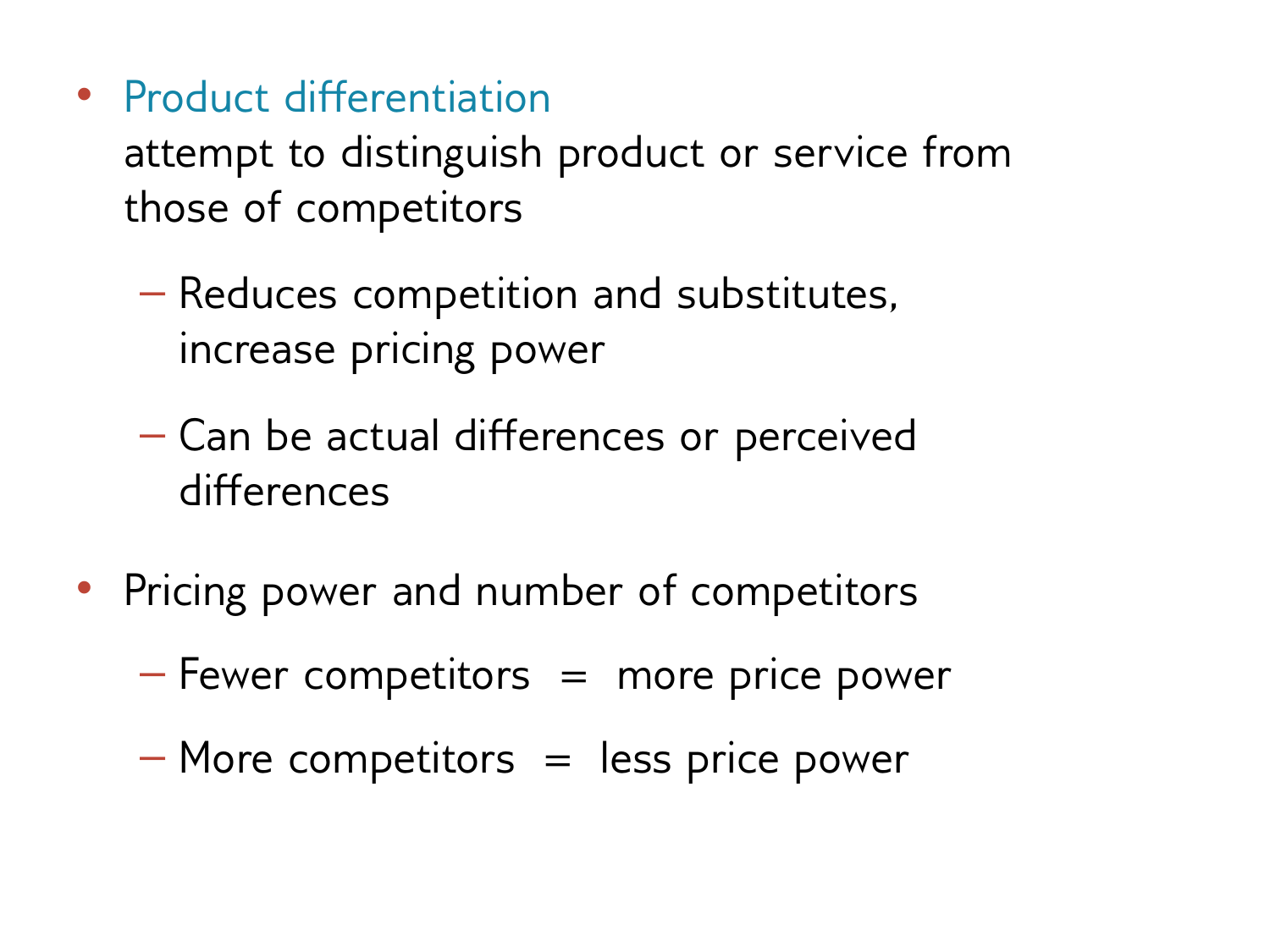

Product differentiation
attempt to distinguish product or service from
those of competitors
Reduces competition and substitutes,
increase pricing power
Can be actual differences or perceived differences
Pricing power and number of competitors
Fewer competitors  =  more price power
More competitors  =  less price power